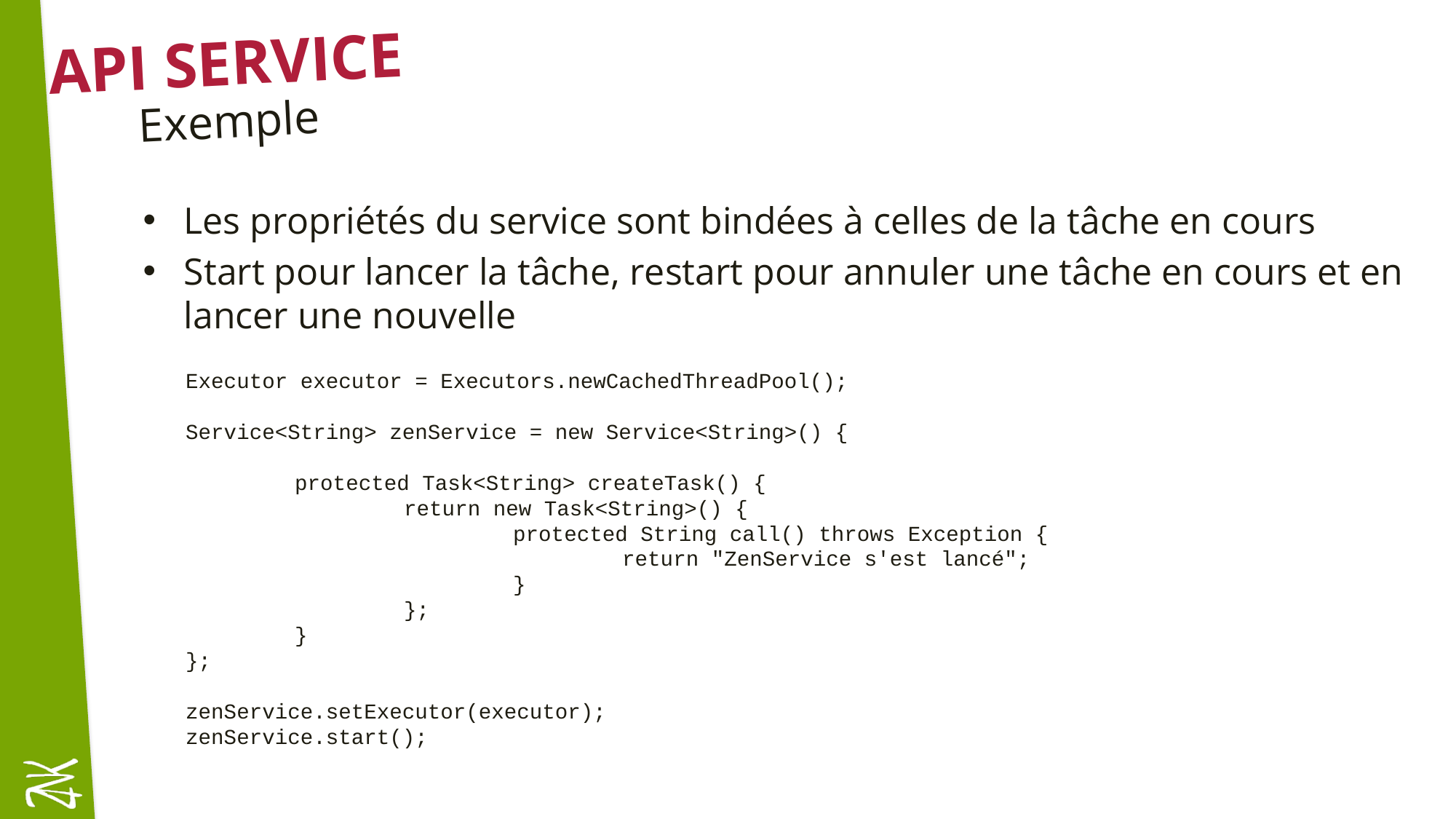

# API Service
Exemple
Les propriétés du service sont bindées à celles de la tâche en cours
Start pour lancer la tâche, restart pour annuler une tâche en cours et en lancer une nouvelle

Executor executor = Executors.newCachedThreadPool();

Service<String> zenService = new Service<String>() {

	protected Task<String> createTask() {
		return new Task<String>() {
			protected String call() throws Exception {
				return "ZenService s'est lancé";
			}
		};
	}
};

zenService.setExecutor(executor);
zenService.start();